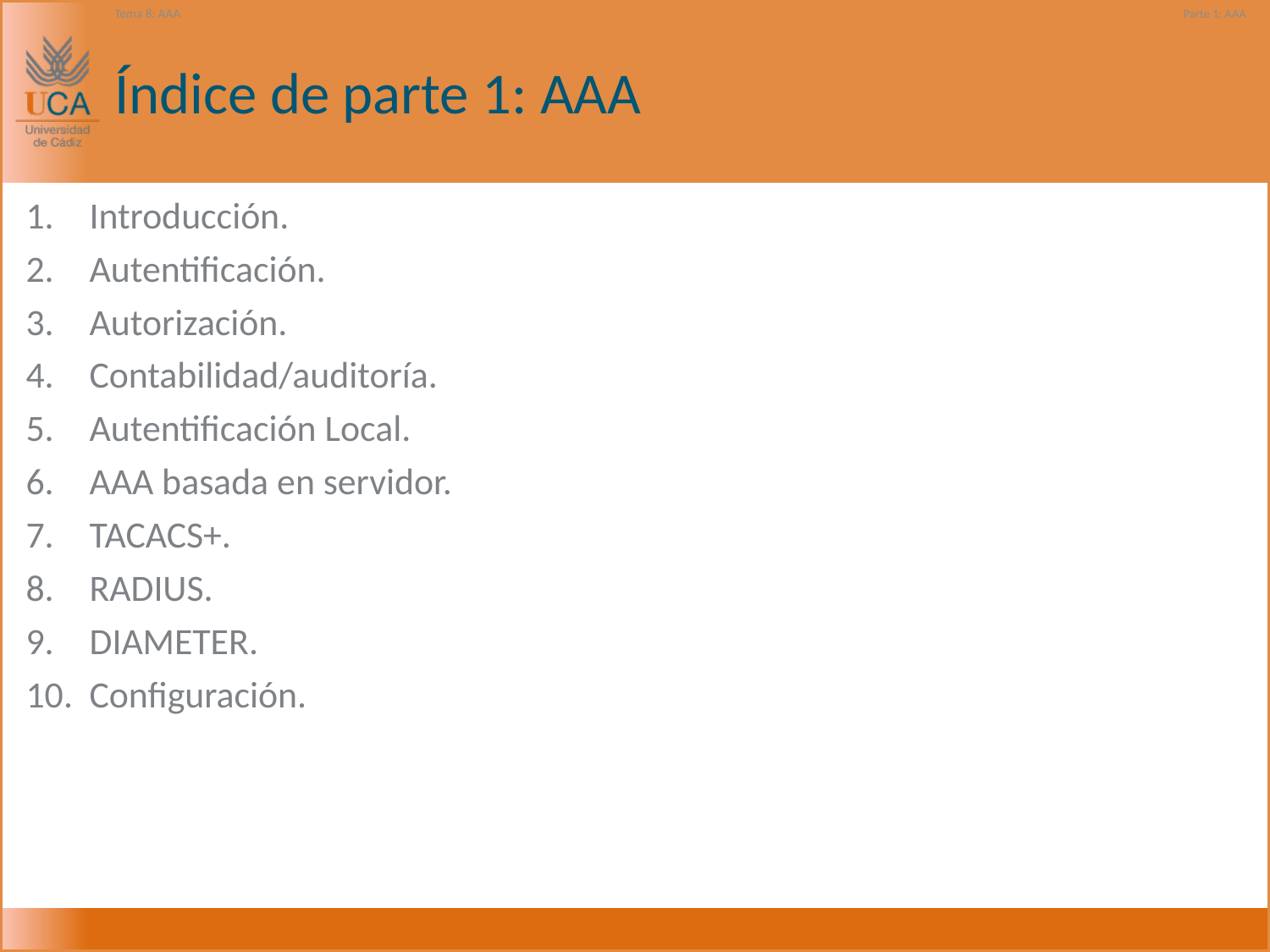

Tema 8: AAA
Parte 1: AAA
# Índice de parte 1: AAA
Introducción.
Autentificación.
Autorización.
Contabilidad/auditoría.
Autentificación Local.
AAA basada en servidor.
TACACS+.
RADIUS.
DIAMETER.
Configuración.